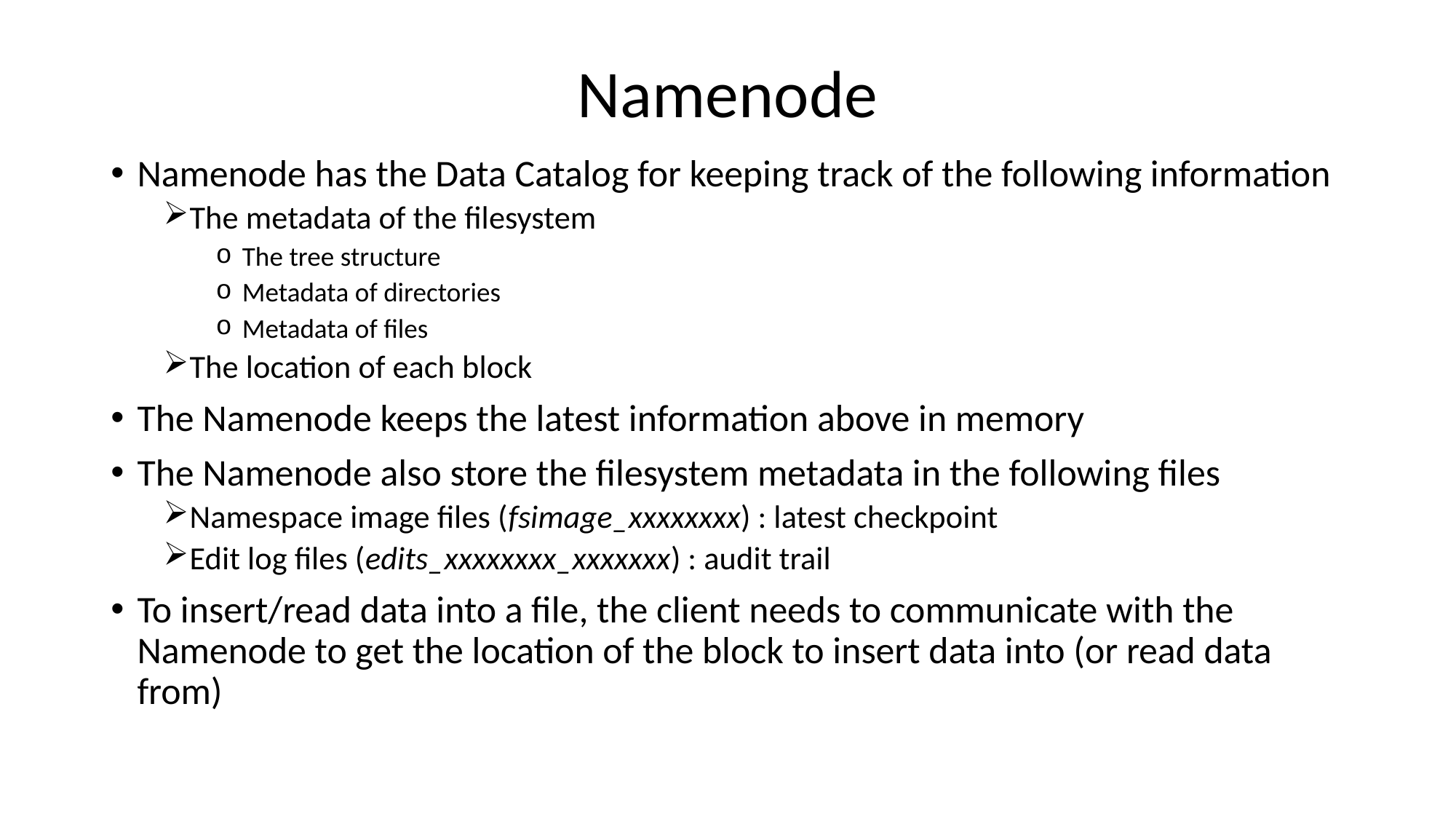

# Namenode
Namenode has the Data Catalog for keeping track of the following information
The metadata of the filesystem
The tree structure
Metadata of directories
Metadata of files
The location of each block
The Namenode keeps the latest information above in memory
The Namenode also store the filesystem metadata in the following files
Namespace image files (fsimage_xxxxxxxx) : latest checkpoint
Edit log files (edits_xxxxxxxx_xxxxxxx) : audit trail
To insert/read data into a file, the client needs to communicate with the Namenode to get the location of the block to insert data into (or read data from)